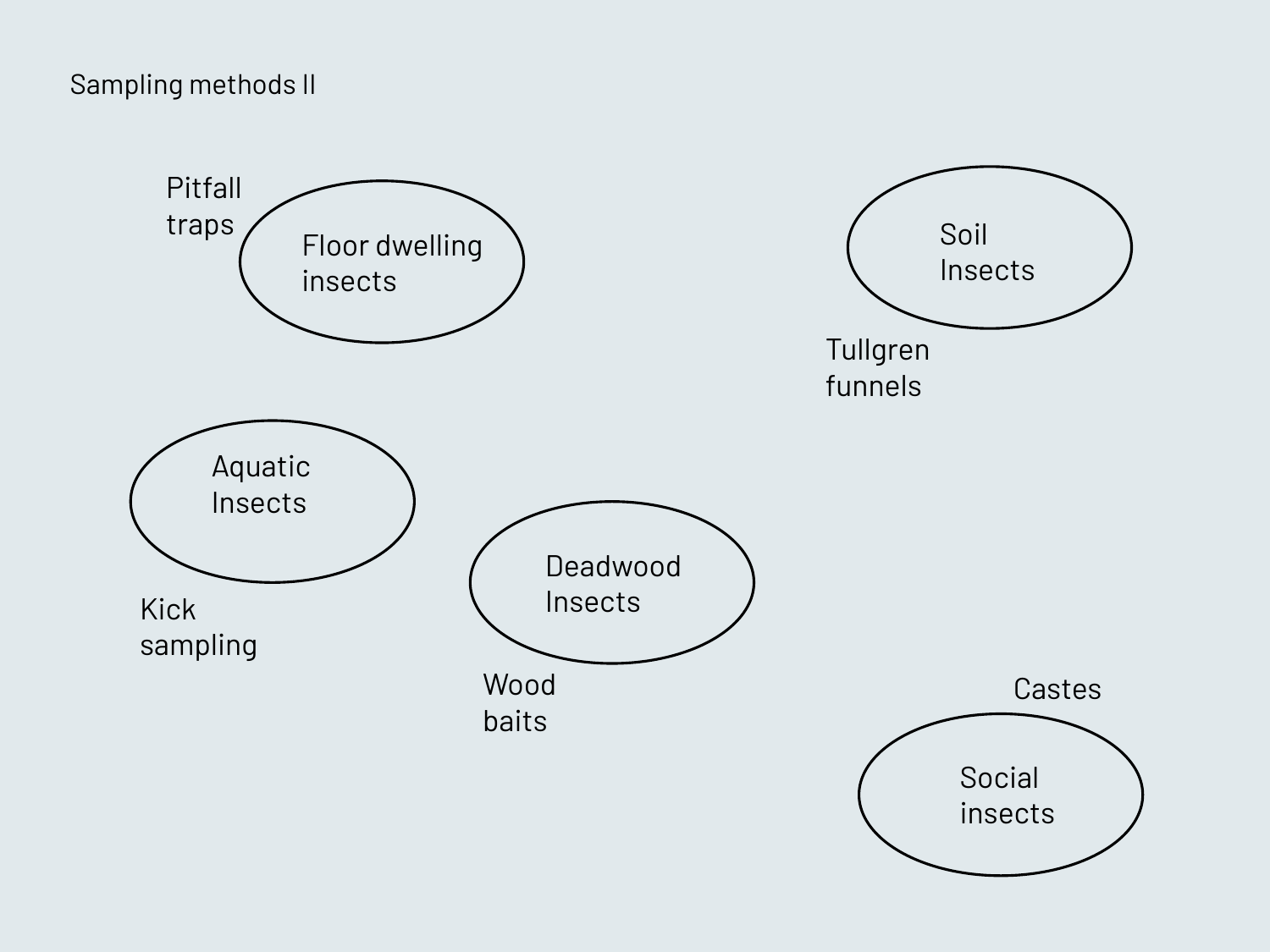

# Sampling methods II
Pitfall traps

Soil Insects
Floor dwelling insects
Tullgren funnels

Aquatic Insects

Deadwood Insects
Kick sampling
Wood baits
Castes

Social insects